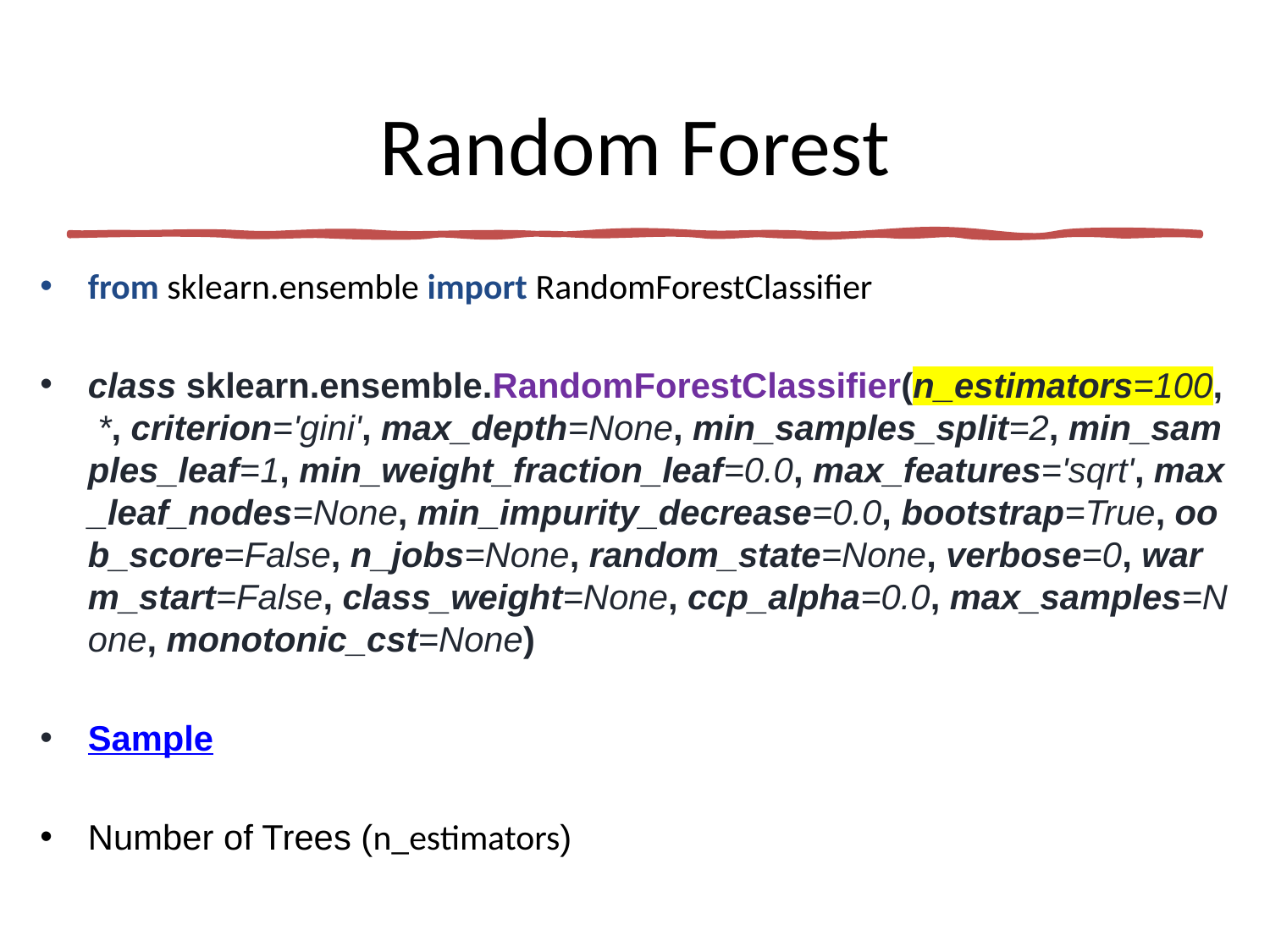

# Random Forest

from sklearn.ensemble import RandomForestClassifier

class sklearn.ensemble.RandomForestClassifier(n_estimators=100, *, criterion='gini', max_depth=None, min_samples_split=2, min_samples_leaf=1, min_weight_fraction_leaf=0.0, max_features='sqrt', max_leaf_nodes=None, min_impurity_decrease=0.0, bootstrap=True, oob_score=False, n_jobs=None, random_state=None, verbose=0, warm_start=False, class_weight=None, ccp_alpha=0.0, max_samples=None, monotonic_cst=None)

Sample

Number of Trees (n_estimators)